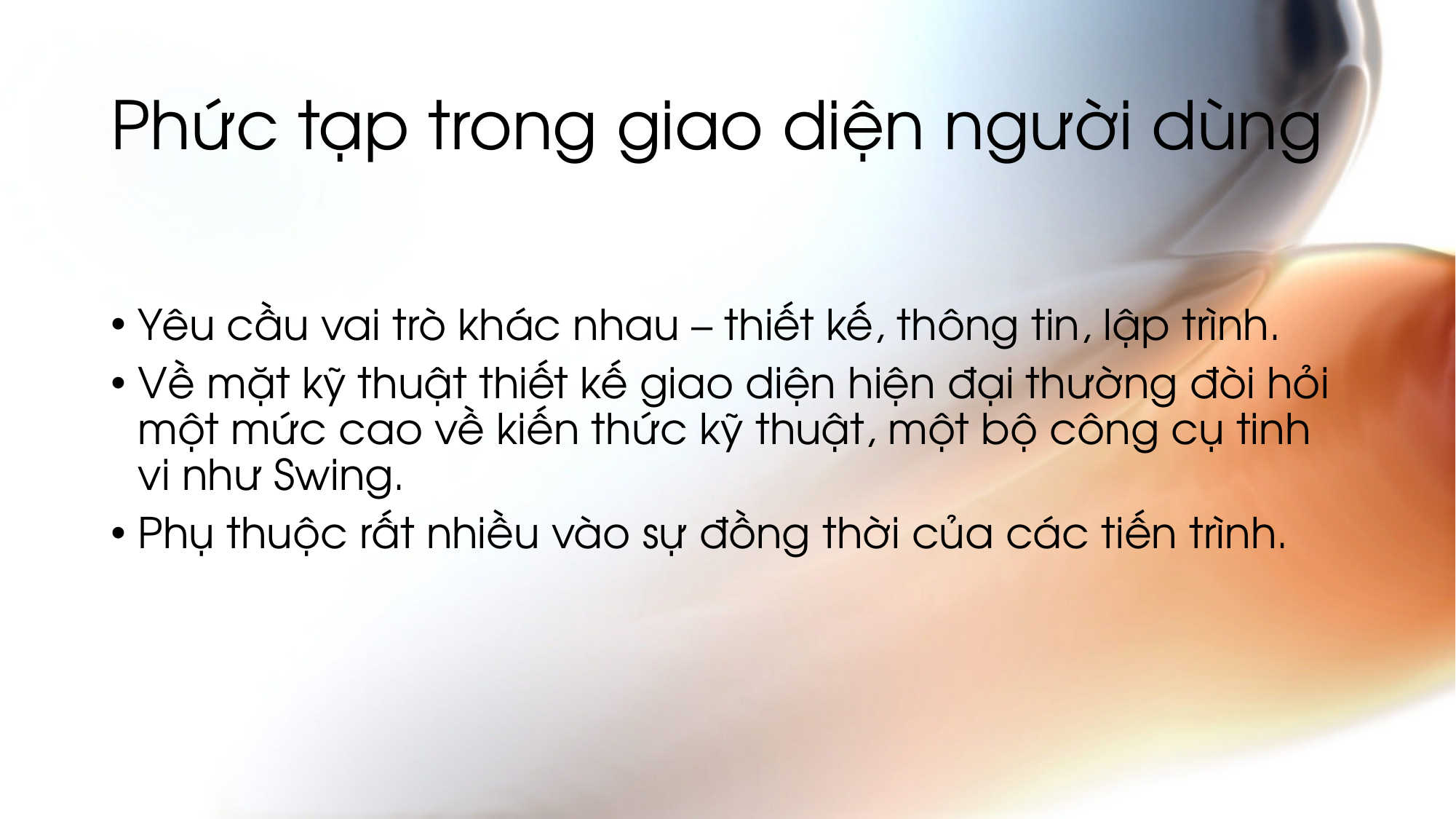

# Phức tạp trong giao diện người dùng
Yêu cầu vai trò khác nhau – thiết kế, thông tin, lập trình.
Về mặt kỹ thuật thiết kế giao diện hiện đại thường đòi hỏi một mức cao về kiến thức kỹ thuật, một bộ công cụ tinh vi như Swing.
Phụ thuộc rất nhiều vào sự đồng thời của các tiến trình.